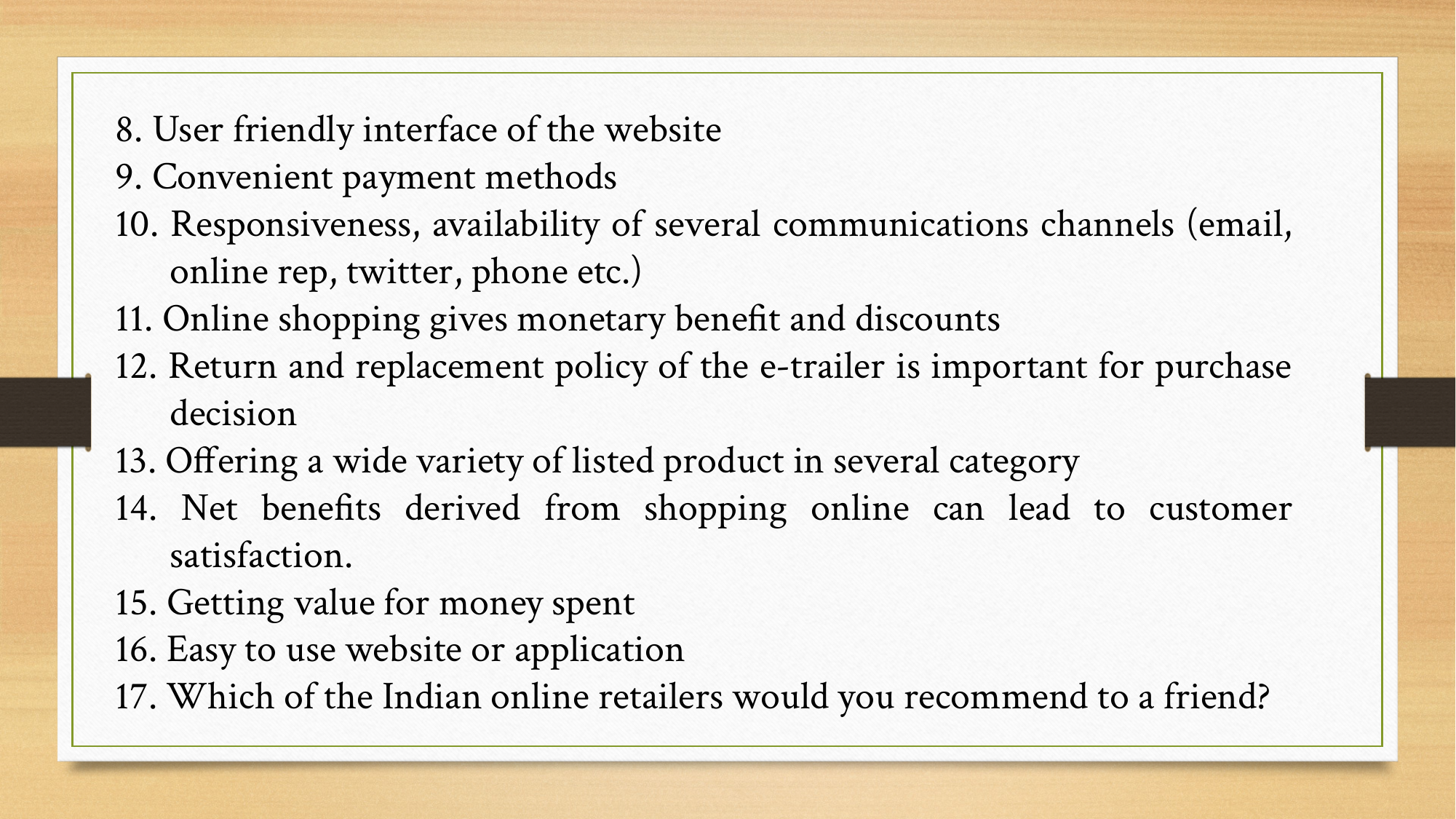

8. User friendly interface of the website
9. Convenient payment methods
10. Responsiveness, availability of several communications channels (email, online rep, twitter, phone etc.)
11. Online shopping gives monetary benefit and discounts
12. Return and replacement policy of the e-trailer is important for purchase decision
13. Offering a wide variety of listed product in several category
14. Net benefits derived from shopping online can lead to customer satisfaction.
15. Getting value for money spent
16. Easy to use website or application
17. Which of the Indian online retailers would you recommend to a friend?